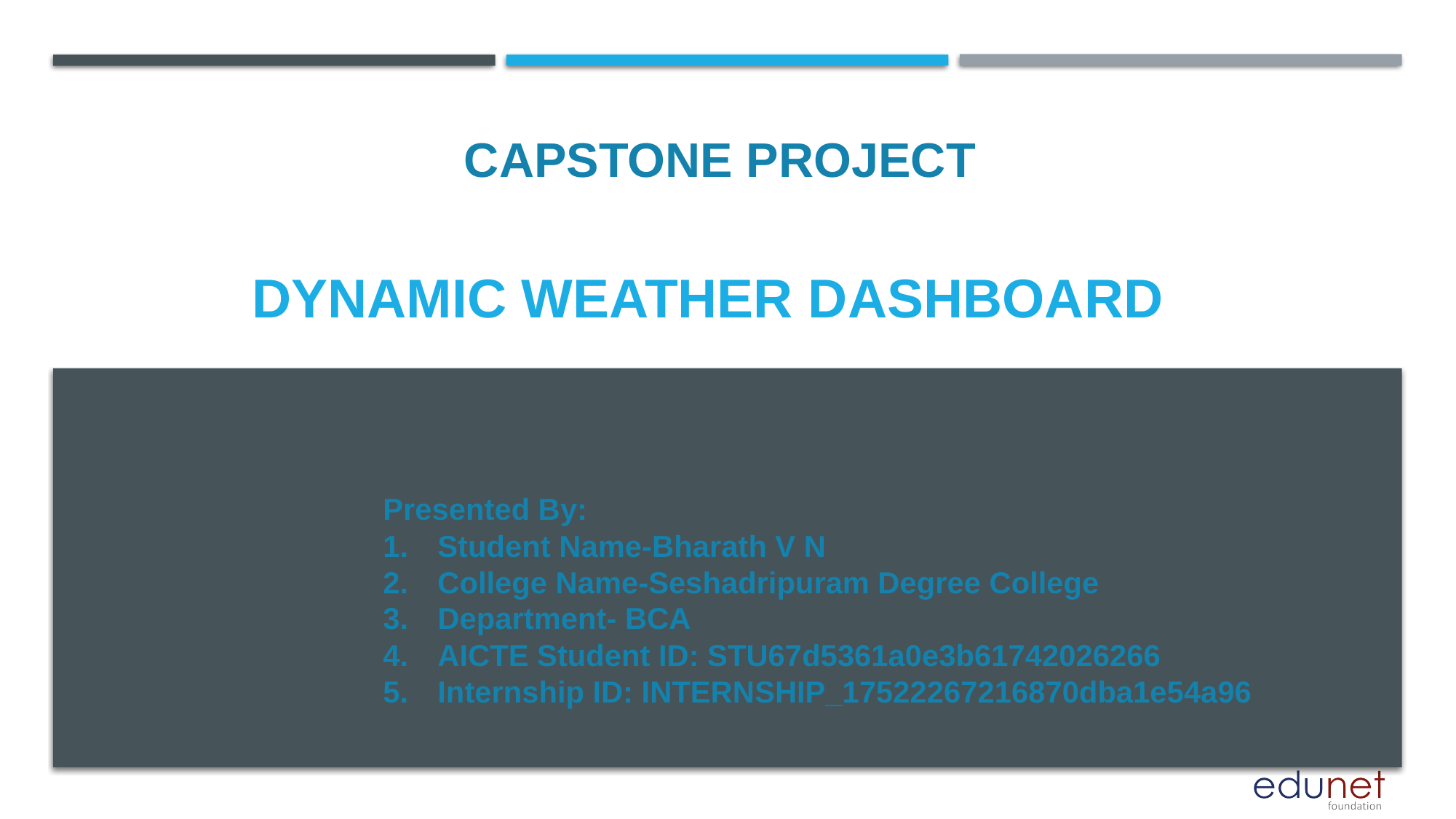

CAPSTONE PROJECT
# Dynamic weather dashboard
Presented By:
Student Name-Bharath V N
College Name-Seshadripuram Degree College
Department- BCA
AICTE Student ID: STU67d5361a0e3b61742026266
Internship ID: INTERNSHIP_17522267216870dba1e54a96